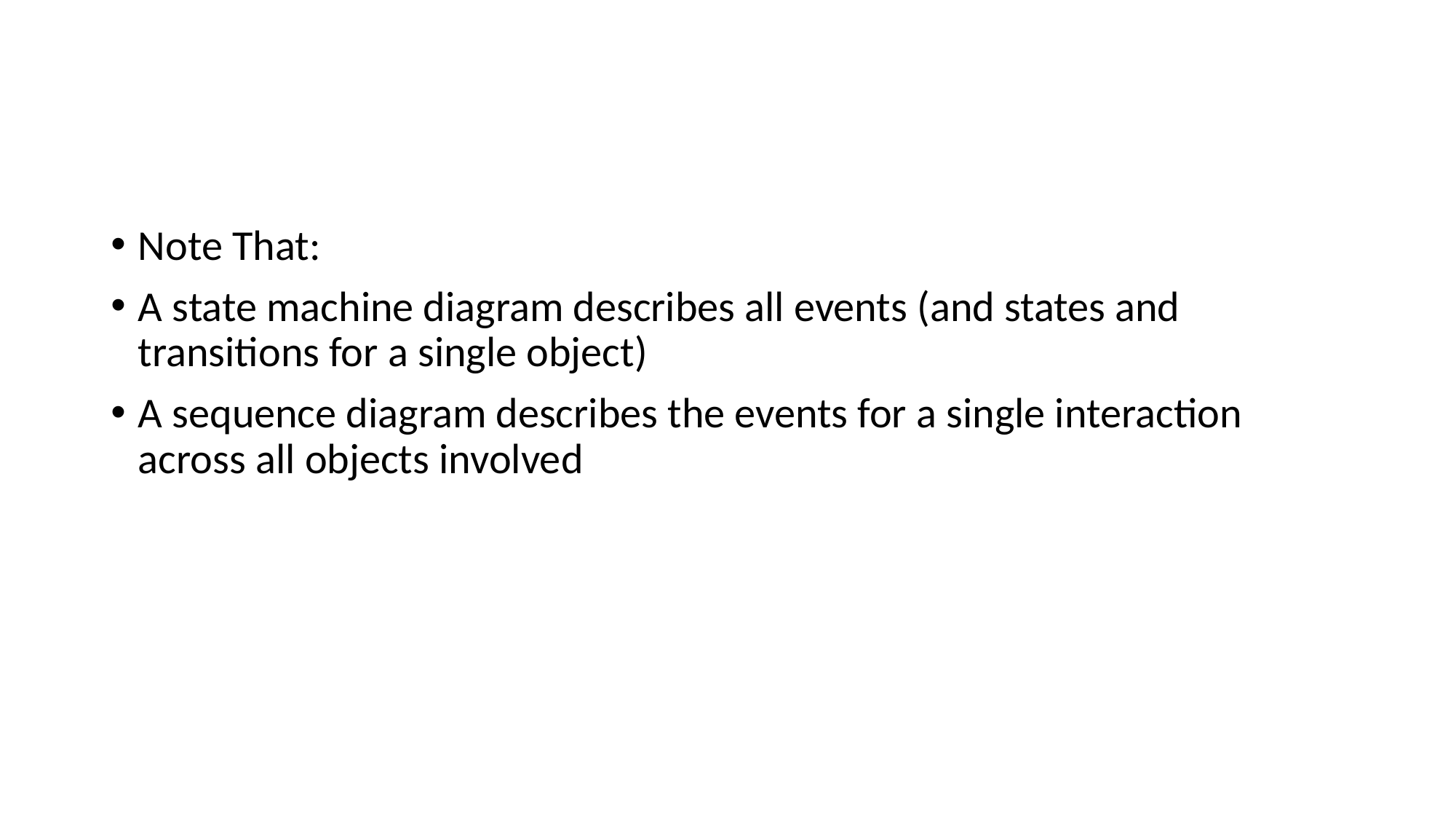

#
Note That:
A state machine diagram describes all events (and states and transitions for a single object)
A sequence diagram describes the events for a single interaction across all objects involved